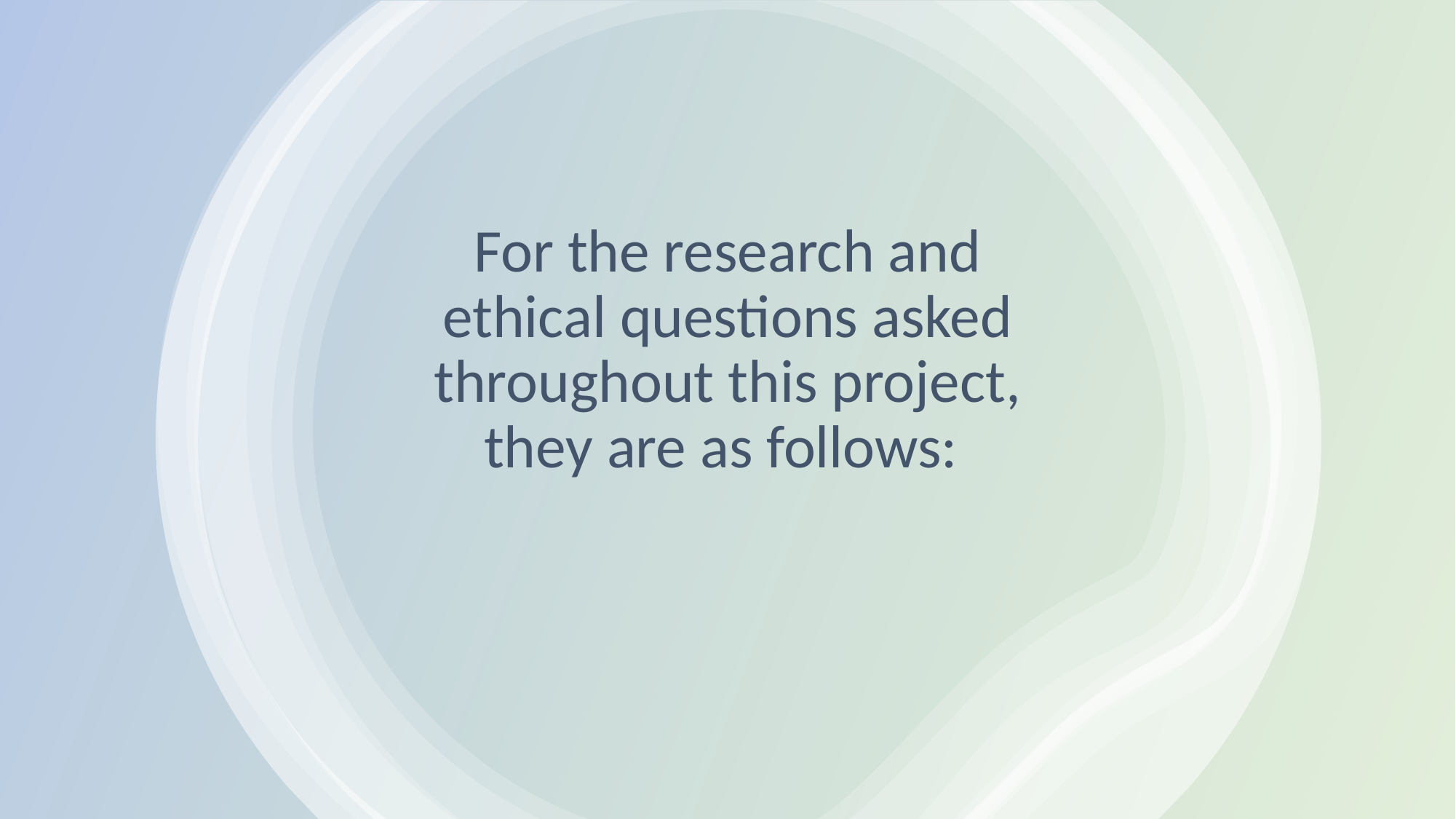

# For the research and ethical questions asked throughout this project, they are as follows: